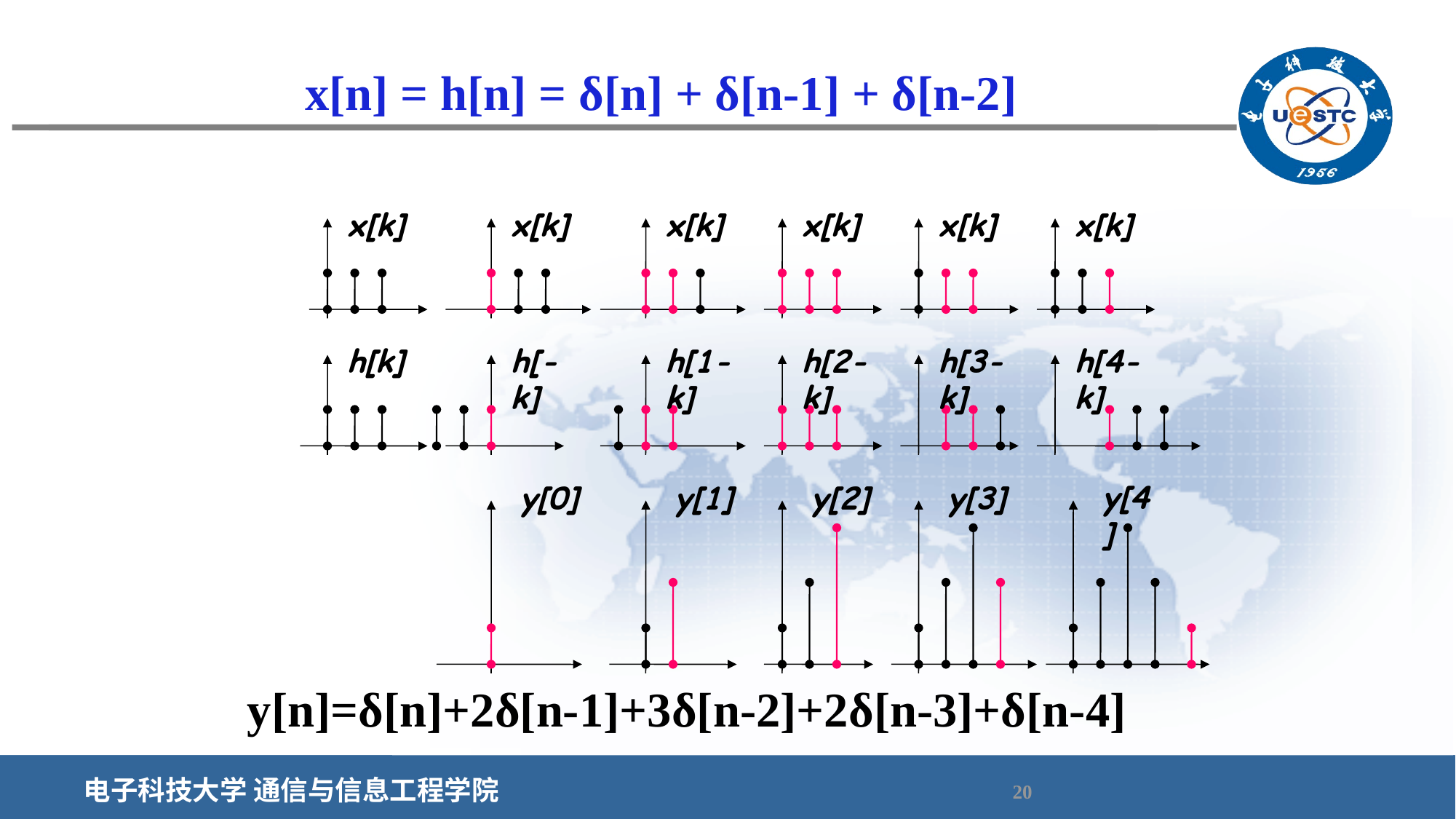

x[n] = h[n] = δ[n] + δ[n-1] + δ[n-2]
x[k]

x[k]

x[k]

x[k]

x[k]

x[k]

h[k]

h[-k]

h[1-k]

h[2-k]

h[3-k]

h[4-k]

y[0]

y[1]

y[2]

y[3]

y[4 ]

y[n]=δ[n]+2δ[n-1]+3δ[n-2]+2δ[n-3]+δ[n-4]